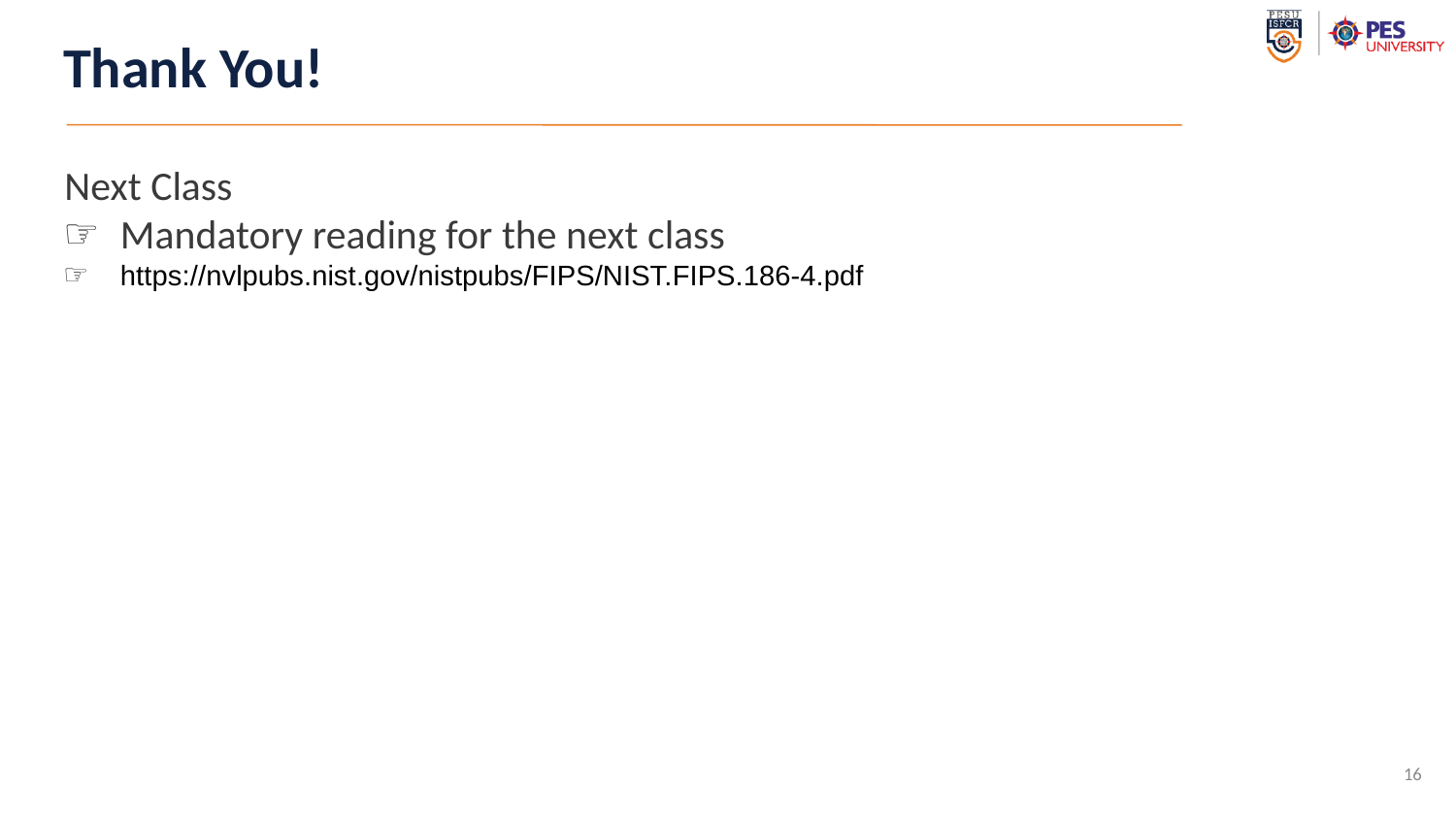

Thank You!
Next Class
Mandatory reading for the next class
https://nvlpubs.nist.gov/nistpubs/FIPS/NIST.FIPS.186-4.pdf

16